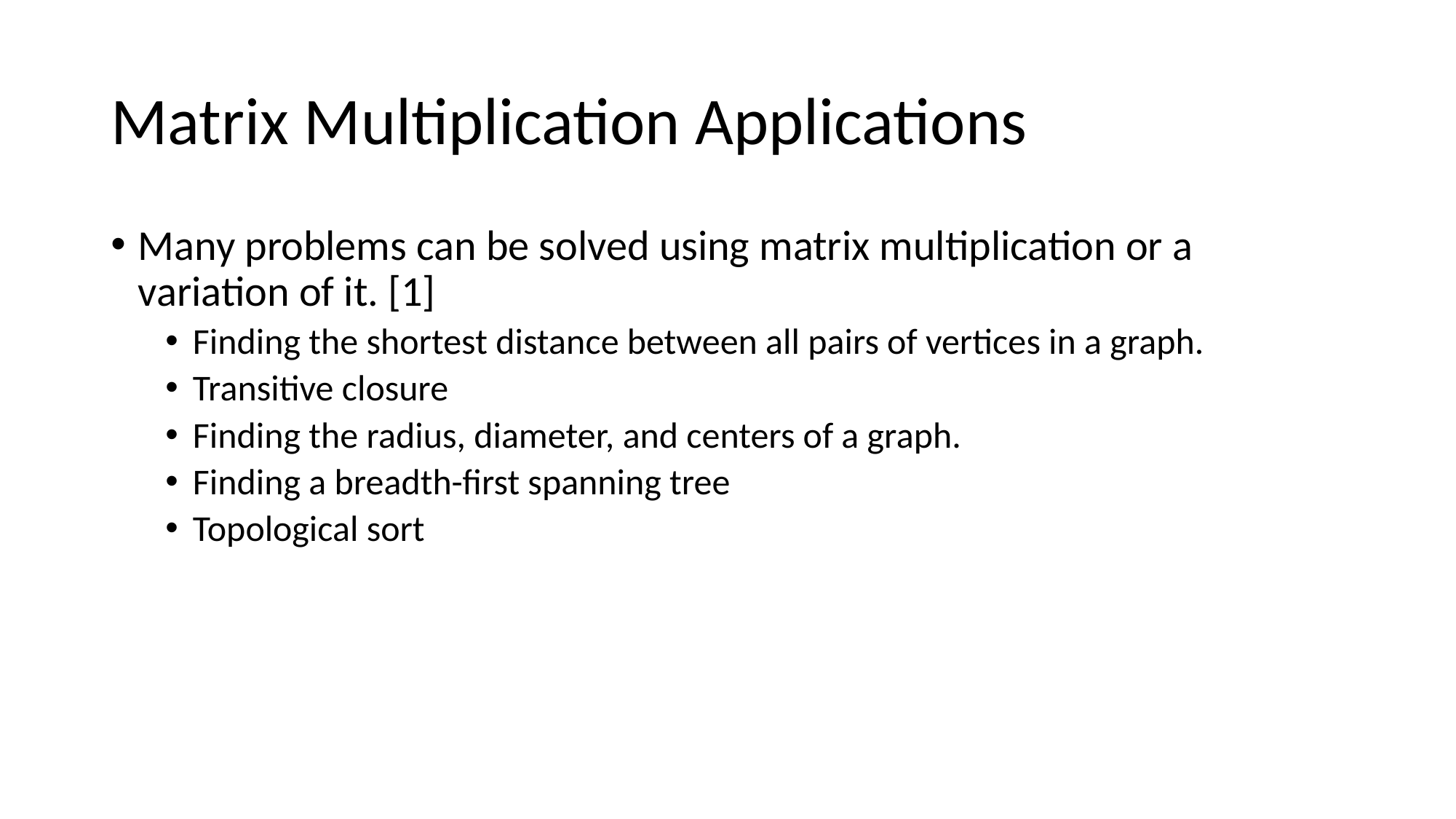

# Matrix Multiplication Applications
Many problems can be solved using matrix multiplication or a variation of it. [1]
Finding the shortest distance between all pairs of vertices in a graph.
Transitive closure
Finding the radius, diameter, and centers of a graph.
Finding a breadth-first spanning tree
Topological sort